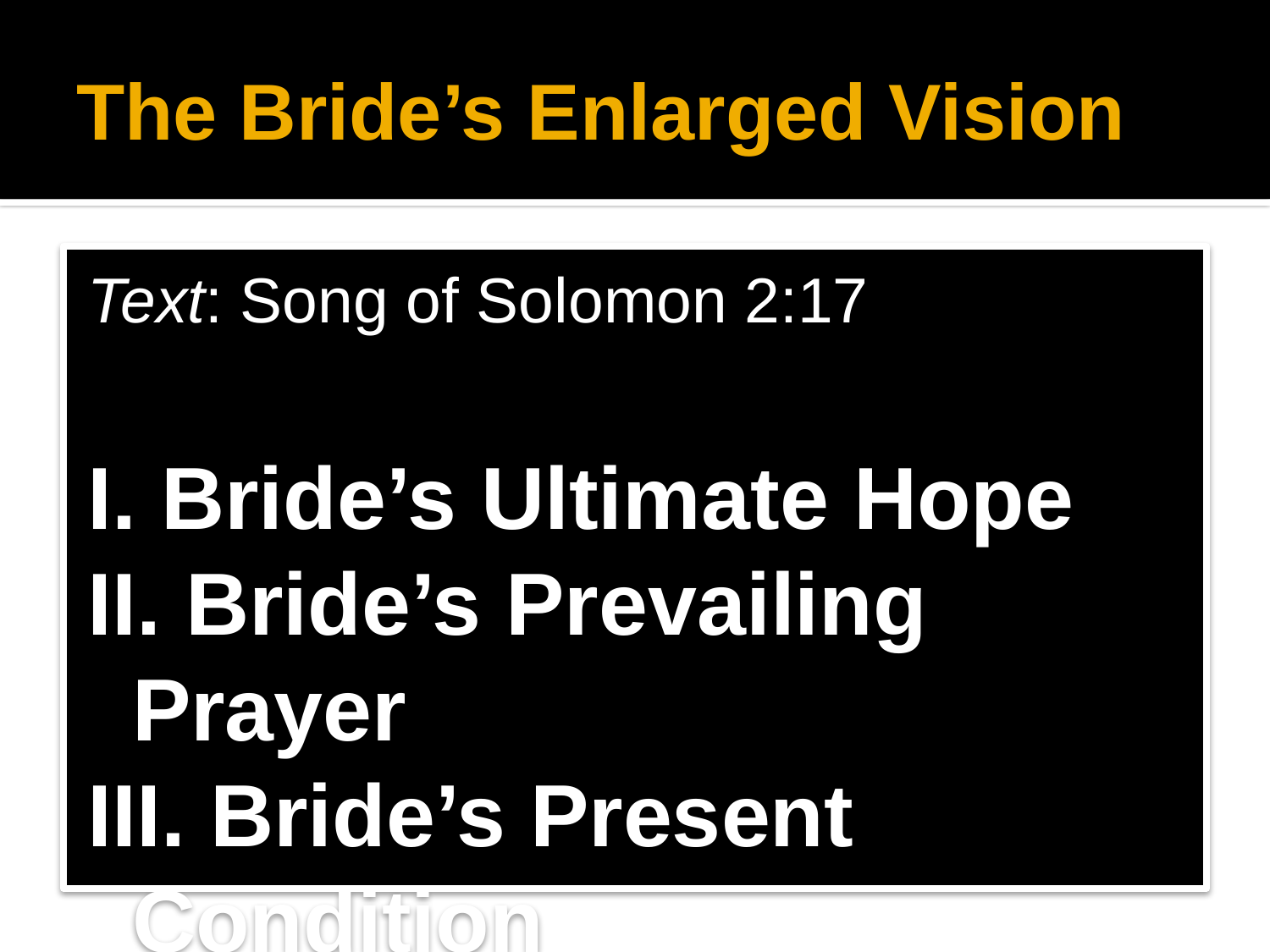

# The Bride’s Enlarged Vision
Text: Song of Solomon 2:17

I. Bride’s Ultimate Hope
II. Bride’s Prevailing Prayer
III. Bride’s Present Condition